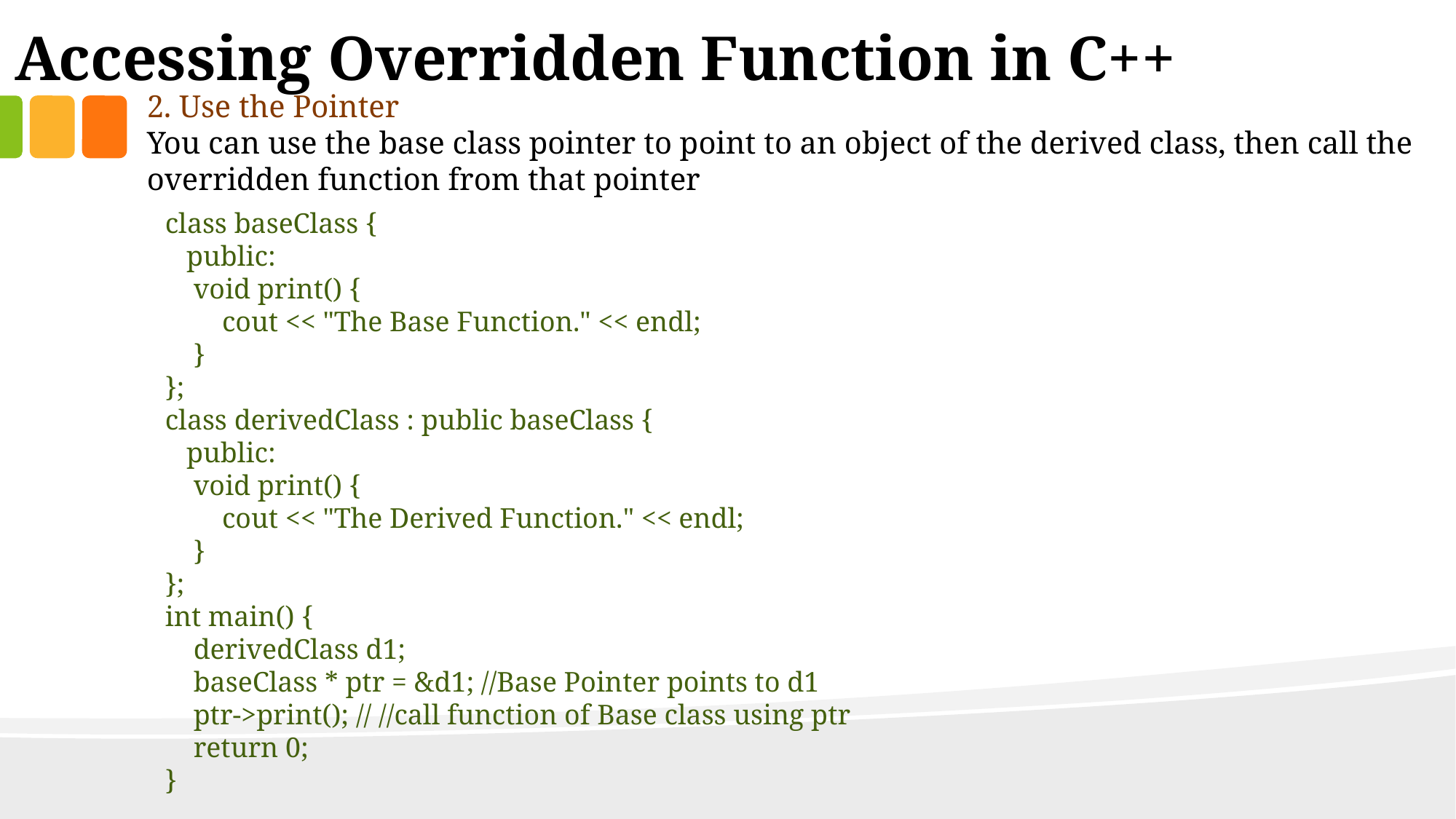

Accessing Overridden Function in C++
2. Use the Pointer
You can use the base class pointer to point to an object of the derived class, then call the overridden function from that pointer
class baseClass {
   public:
    void print() {
        cout << "The Base Function." << endl;
    }
};
class derivedClass : public baseClass {
   public:
    void print() {
        cout << "The Derived Function." << endl;
    }
};
int main() {
    derivedClass d1;
    baseClass * ptr = &d1; //Base Pointer points to d1
    ptr->print(); // //call function of Base class using ptr
    return 0;
}